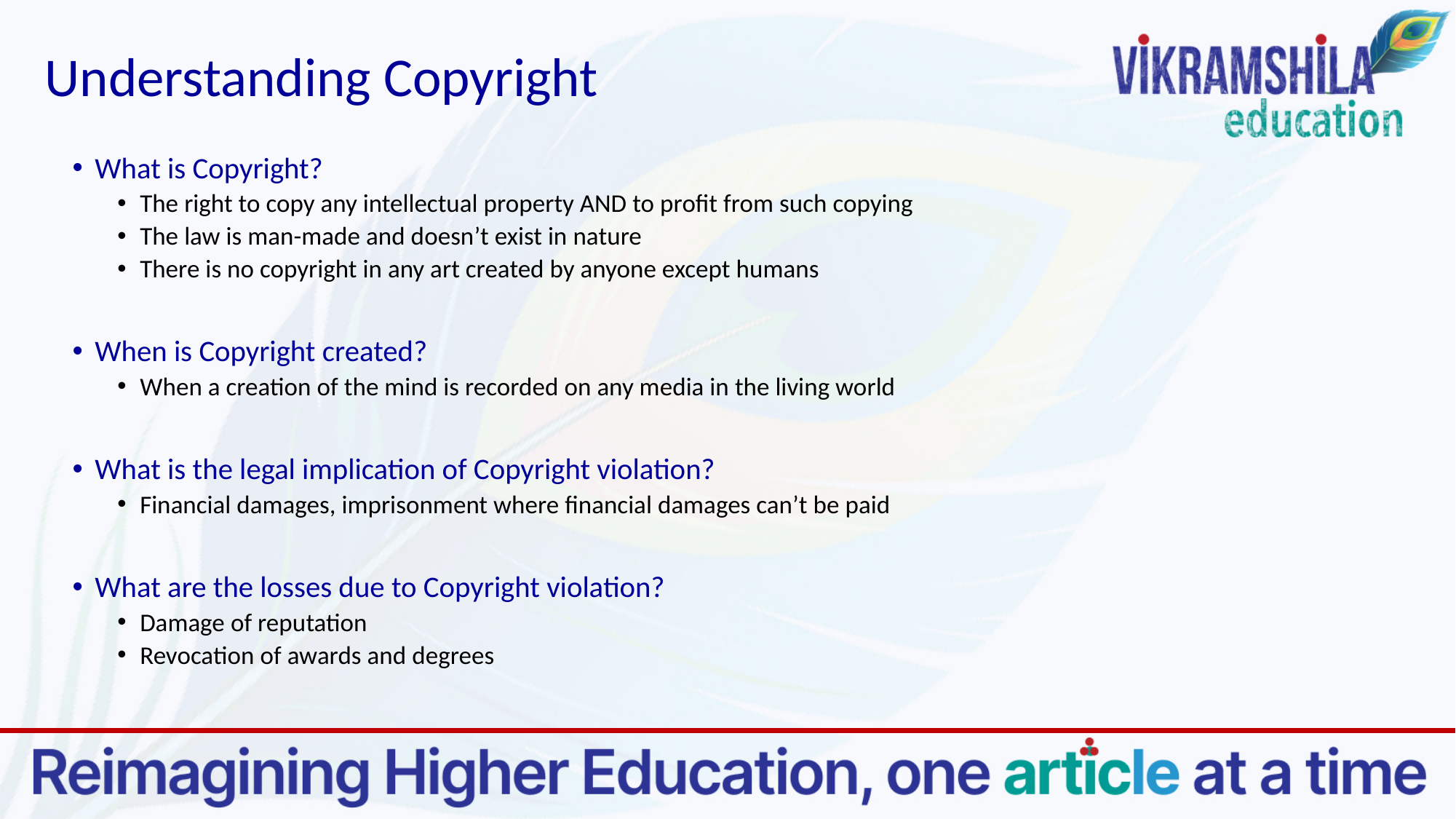

# Understanding Copyright
What is Copyright?
The right to copy any intellectual property AND to profit from such copying
The law is man-made and doesn’t exist in nature
There is no copyright in any art created by anyone except humans

When is Copyright created?
When a creation of the mind is recorded on any media in the living world

What is the legal implication of Copyright violation?
Financial damages, imprisonment where financial damages can’t be paid

What are the losses due to Copyright violation?
Damage of reputation
Revocation of awards and degrees